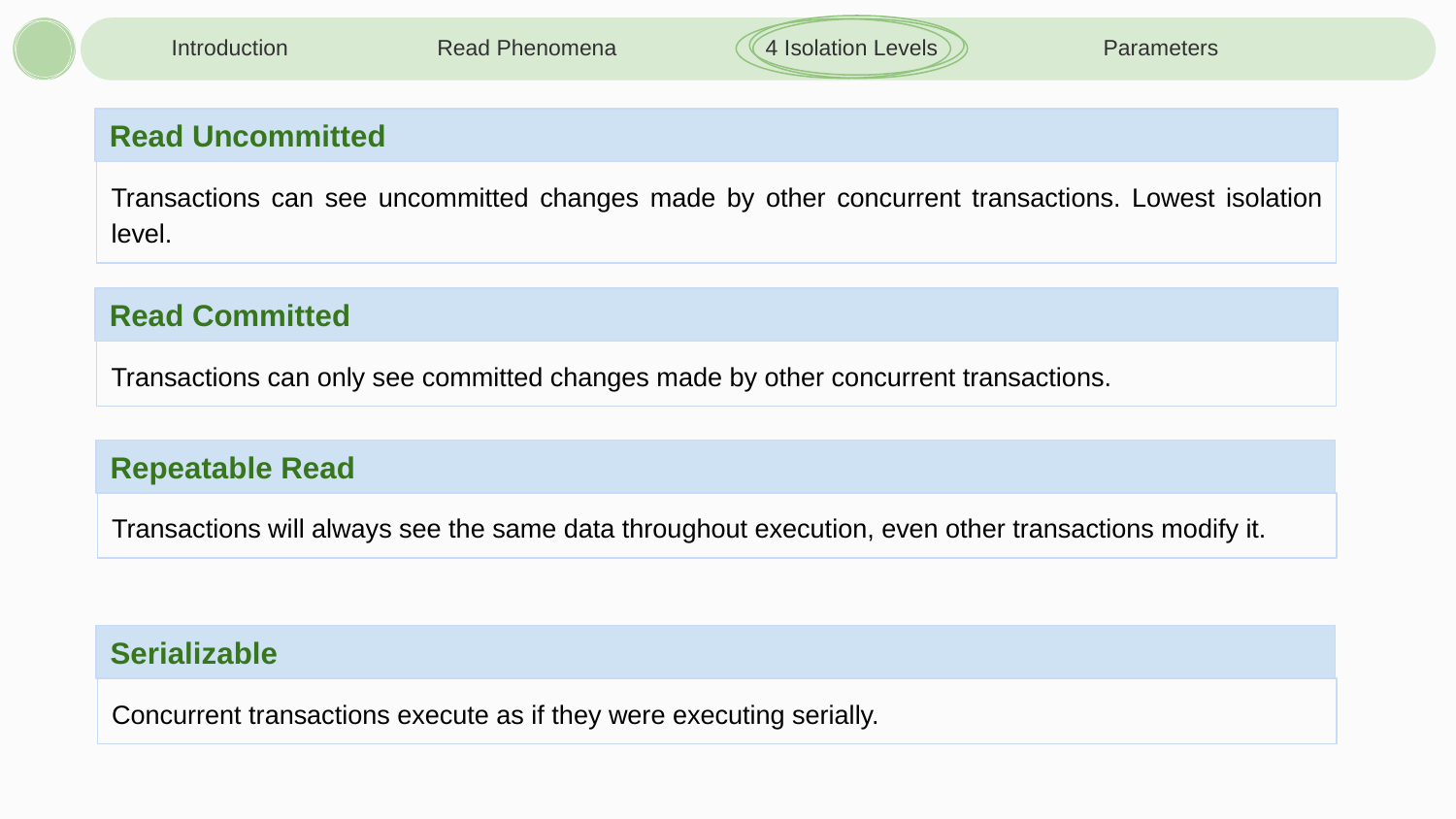

Introduction
Read Phenomena
4 Isolation Levels
Parameters
Read Uncommitted
Transactions can see uncommitted changes made by other concurrent transactions. Lowest isolation level.
Read Committed
Transactions can only see committed changes made by other concurrent transactions.
Repeatable Read
Transactions will always see the same data throughout execution, even other transactions modify it.
Serializable
Concurrent transactions execute as if they were executing serially.